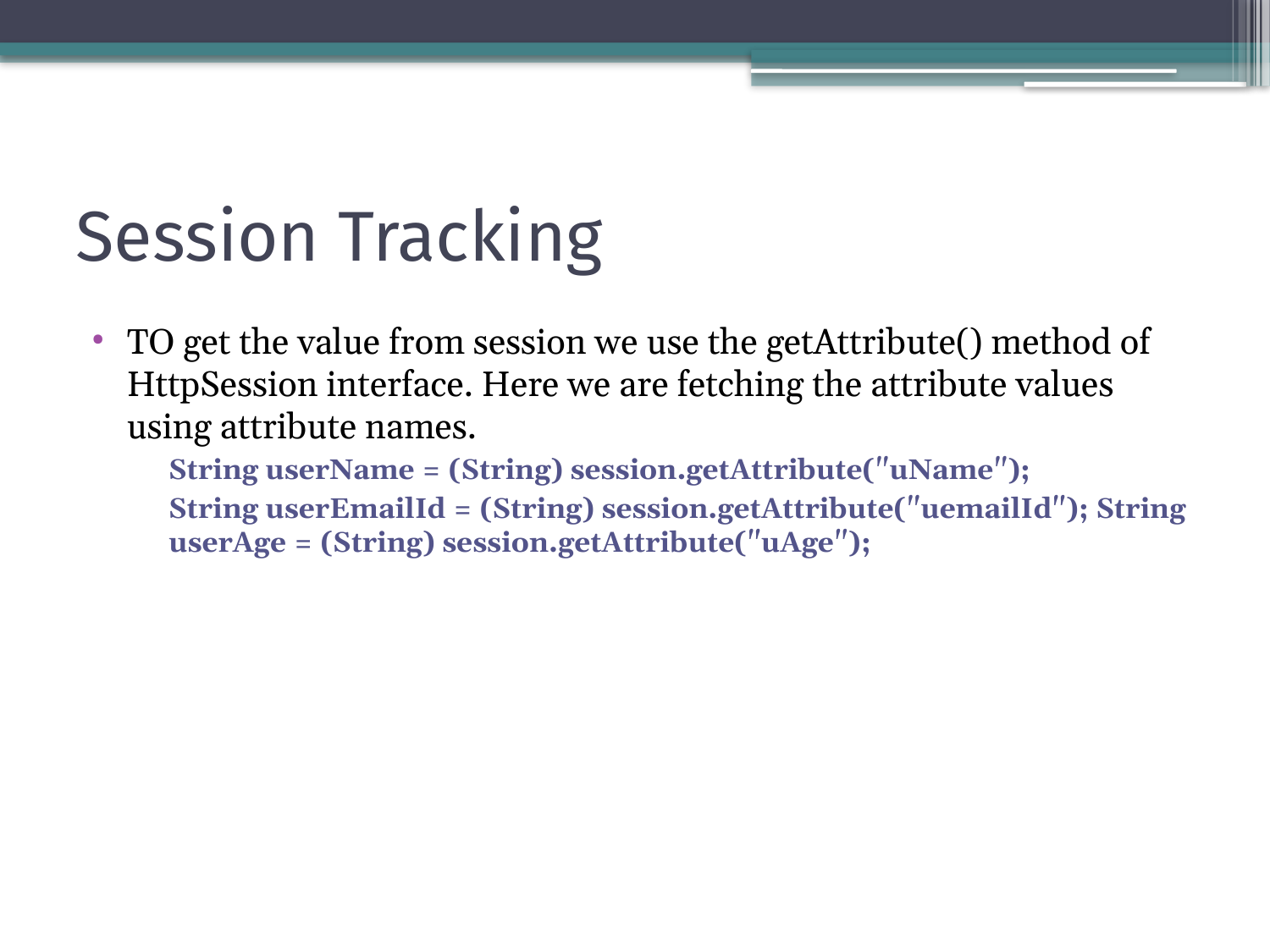

# Session Tracking
TO get the value from session we use the getAttribute() method of HttpSession interface. Here we are fetching the attribute values using attribute names.
String userName = (String) session.getAttribute("uName");
String userEmailId = (String) session.getAttribute("uemailId"); String userAge = (String) session.getAttribute("uAge");